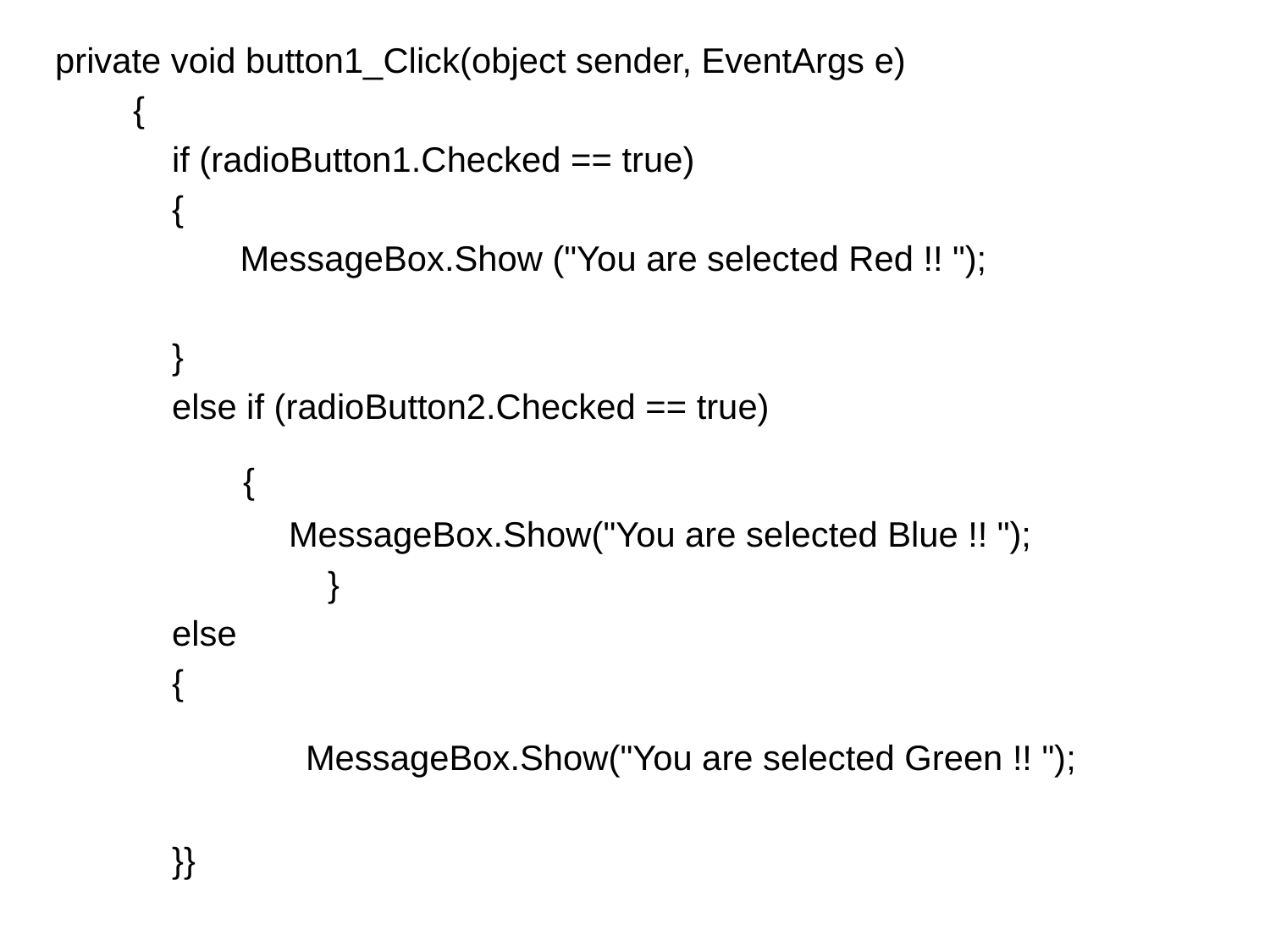

private void button1_Click(object sender, EventArgs e)
        {
            if (radioButton1.Checked == true)
            {
                   MessageBox.Show ("You are selected Red !! ");

            }
            else if (radioButton2.Checked == true)
            {
                        MessageBox.Show("You are selected Blue !! ");
                            }
            else
            {
                MessageBox.Show("You are selected Green !! ");

            }}